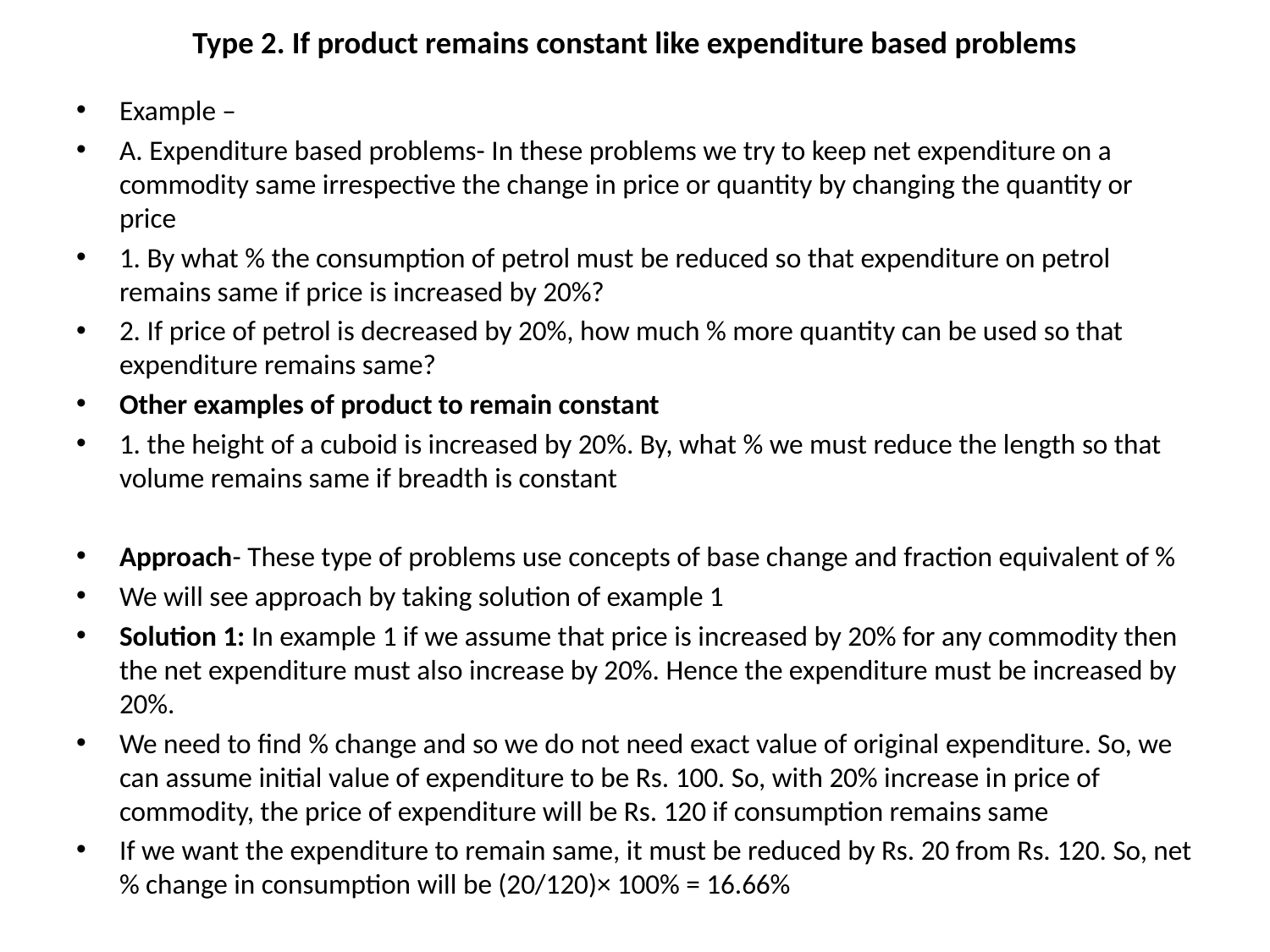

# Type 2. If product remains constant like expenditure based problems
Example –
A. Expenditure based problems- In these problems we try to keep net expenditure on a commodity same irrespective the change in price or quantity by changing the quantity or price
1. By what % the consumption of petrol must be reduced so that expenditure on petrol remains same if price is increased by 20%?
2. If price of petrol is decreased by 20%, how much % more quantity can be used so that expenditure remains same?
Other examples of product to remain constant
1. the height of a cuboid is increased by 20%. By, what % we must reduce the length so that volume remains same if breadth is constant

Approach- These type of problems use concepts of base change and fraction equivalent of %
We will see approach by taking solution of example 1
Solution 1: In example 1 if we assume that price is increased by 20% for any commodity then the net expenditure must also increase by 20%. Hence the expenditure must be increased by 20%.
We need to find % change and so we do not need exact value of original expenditure. So, we can assume initial value of expenditure to be Rs. 100. So, with 20% increase in price of commodity, the price of expenditure will be Rs. 120 if consumption remains same
If we want the expenditure to remain same, it must be reduced by Rs. 20 from Rs. 120. So, net % change in consumption will be (20/120)× 100% = 16.66%